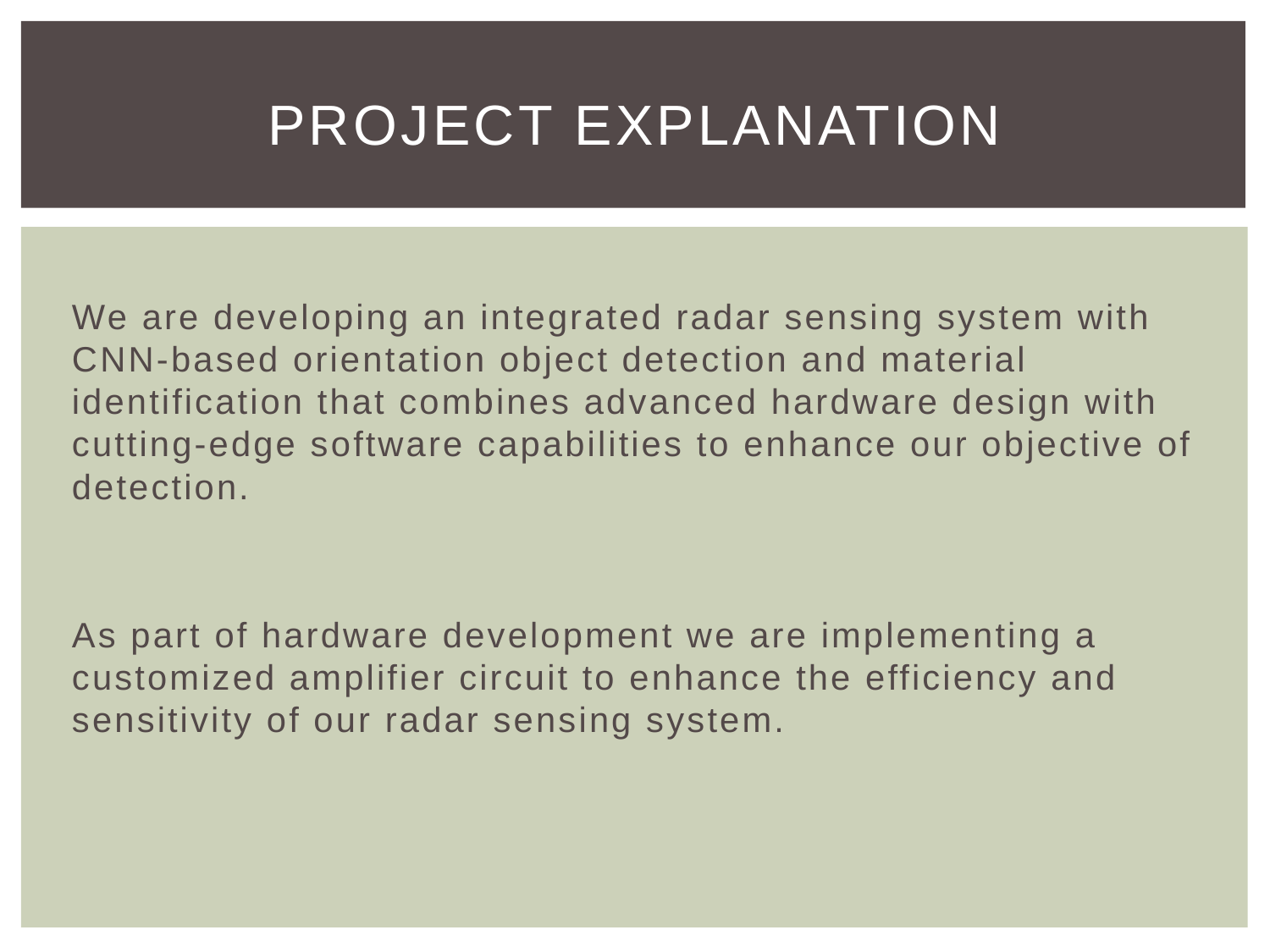

# Project Explanation

We are developing an integrated radar sensing system with CNN-based orientation object detection and material identification that combines advanced hardware design with cutting-edge software capabilities to enhance our objective of detection.

As part of hardware development we are implementing a customized amplifier circuit to enhance the efficiency and sensitivity of our radar sensing system.